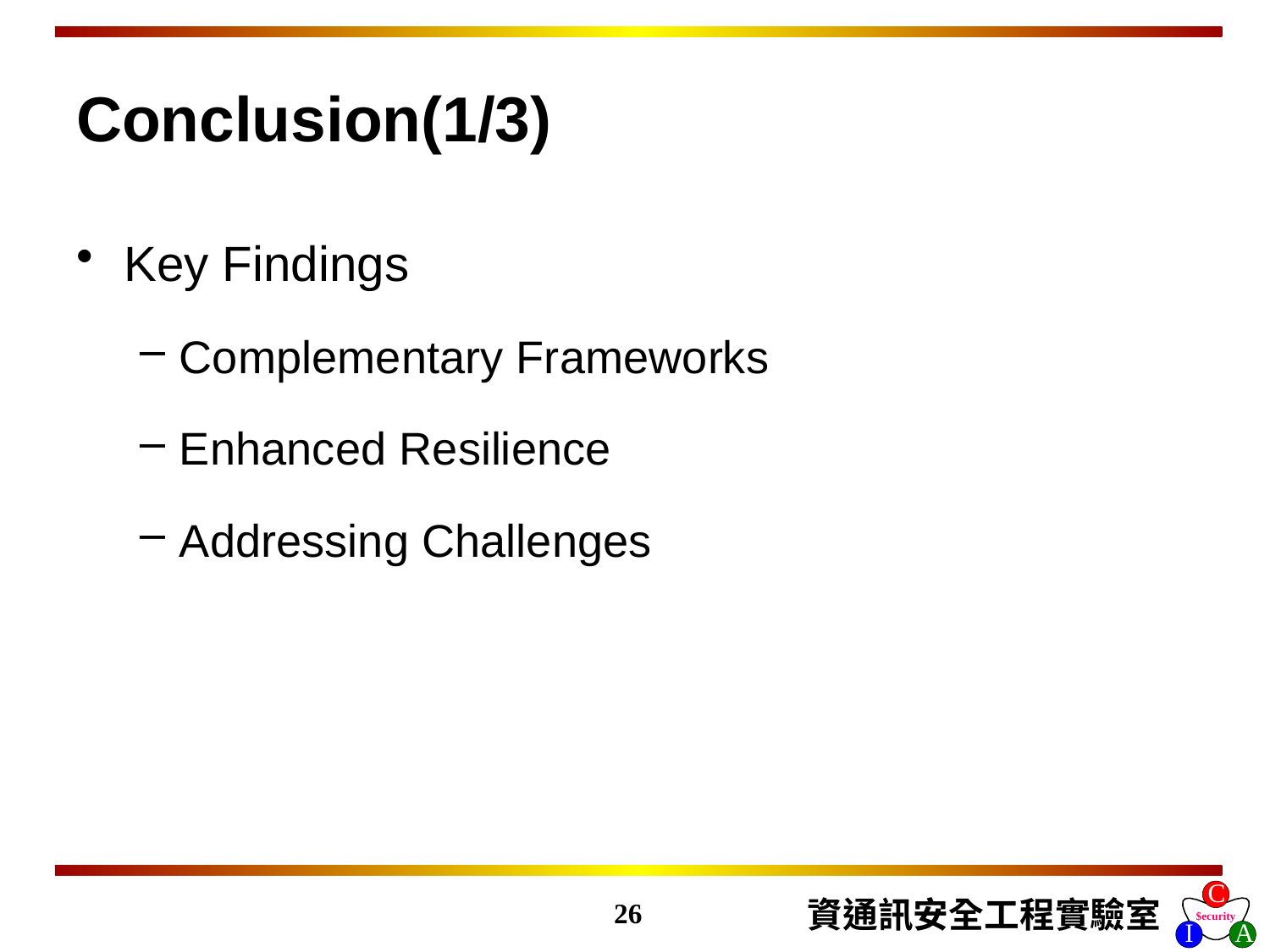

# Conclusion(1/3)
Key Findings
Complementary Frameworks
Enhanced Resilience
Addressing Challenges
26